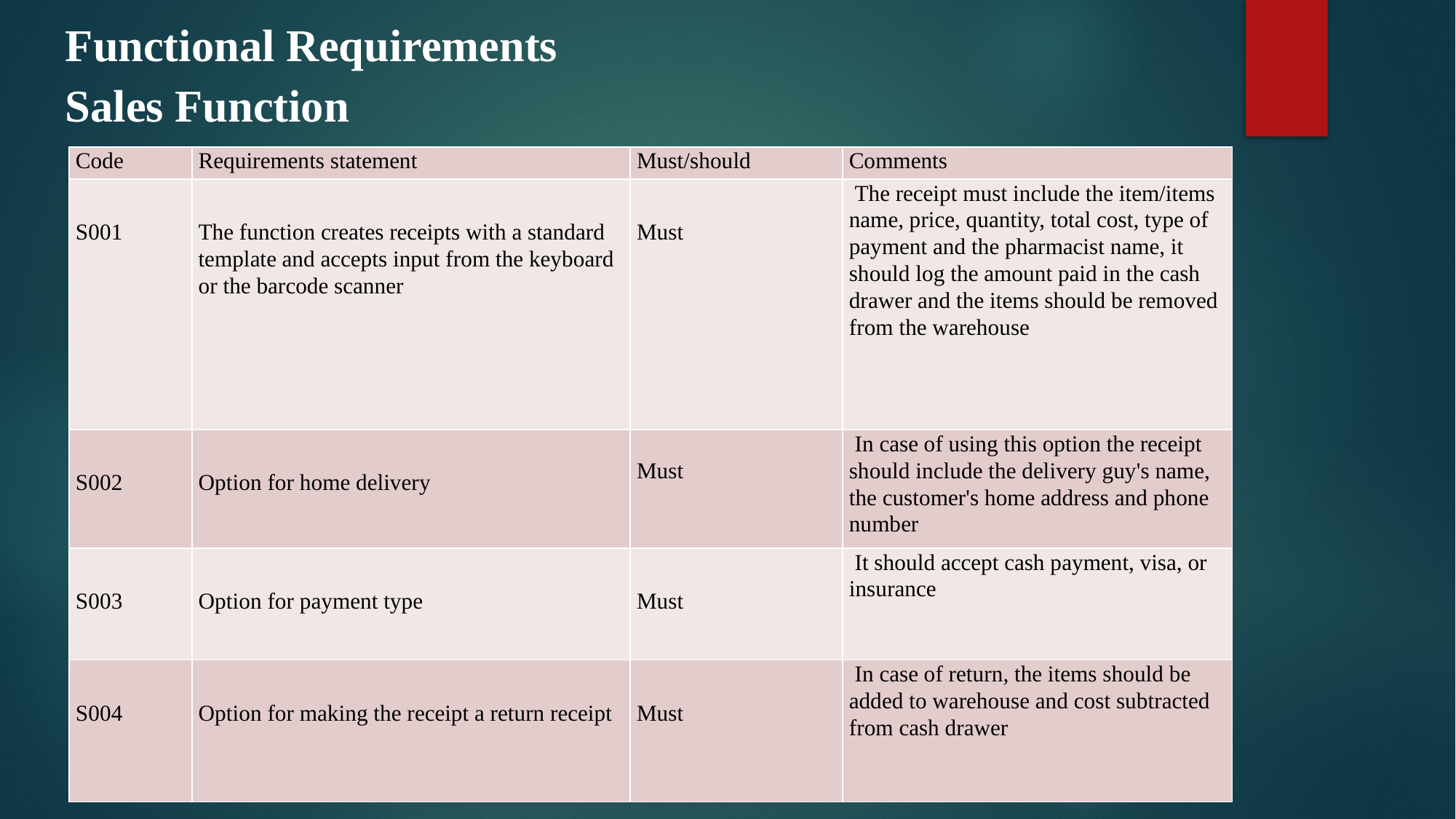

Functional Requirements
Sales Function
# .

| Code | Requirements statement | Must/should | Comments |
| --- | --- | --- | --- |
| S001 | The function creates receipts with a standard template and accepts input from the keyboard or the barcode scanner | Must | The receipt must include the item/items name, price, quantity, total cost, type of payment and the pharmacist name, it should log the amount paid in the cash drawer and the items should be removed from the warehouse |
| S002 | Option for home delivery | Must | In case of using this option the receipt should include the delivery guy's name, the customer's home address and phone number |
| S003 | Option for payment type | Must | It should accept cash payment, visa, or insurance |
| S004 | Option for making the receipt a return receipt | Must | In case of return, the items should be added to warehouse and cost subtracted from cash drawer |